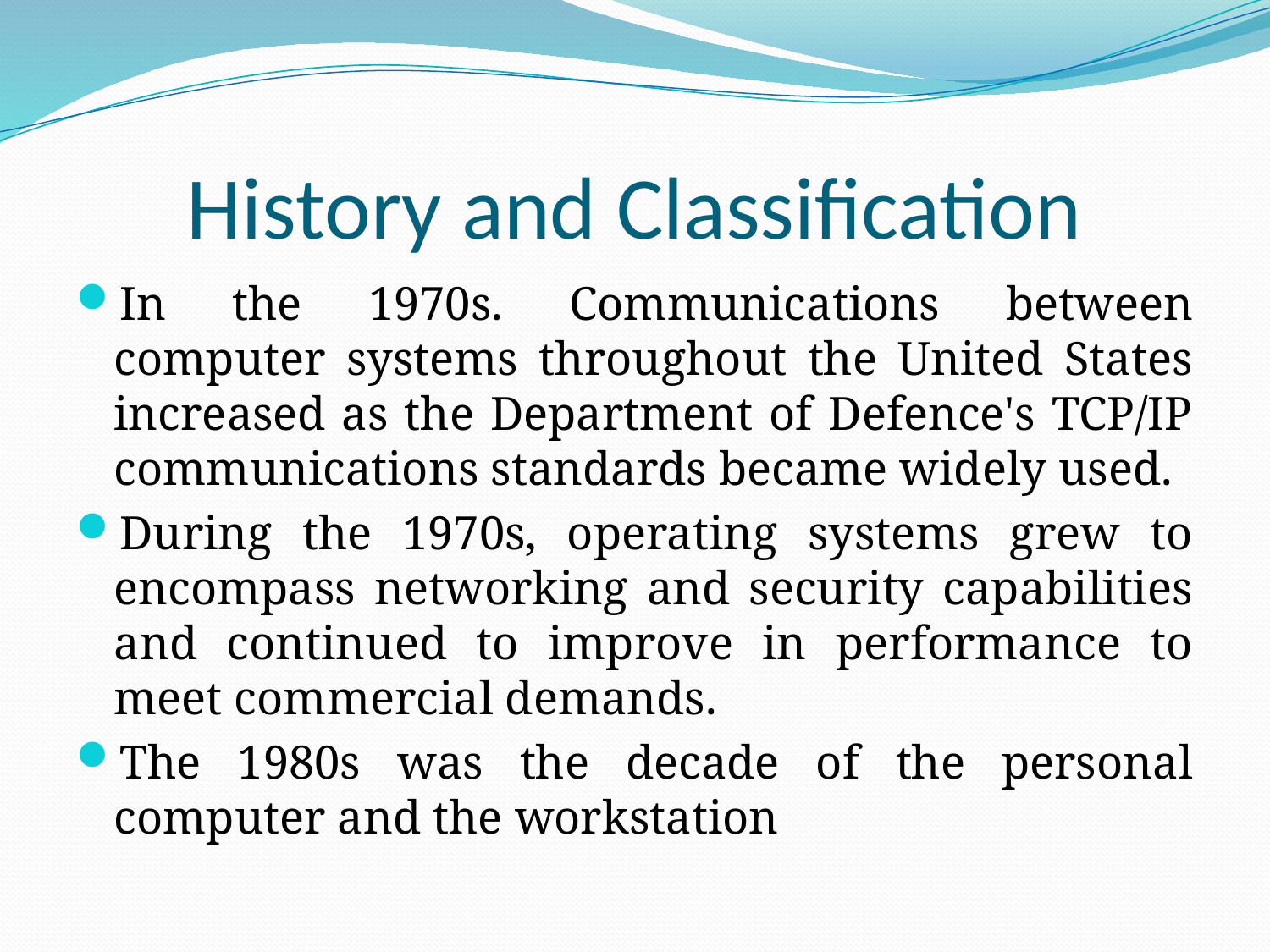

# History and Classification
In the 1970s. Communications between computer systems throughout the United States increased as the Department of Defence's TCP/IP communications standards became widely used.
During the 1970s, operating systems grew to encompass networking and security capabilities and continued to improve in performance to meet commercial demands.
The 1980s was the decade of the personal computer and the workstation